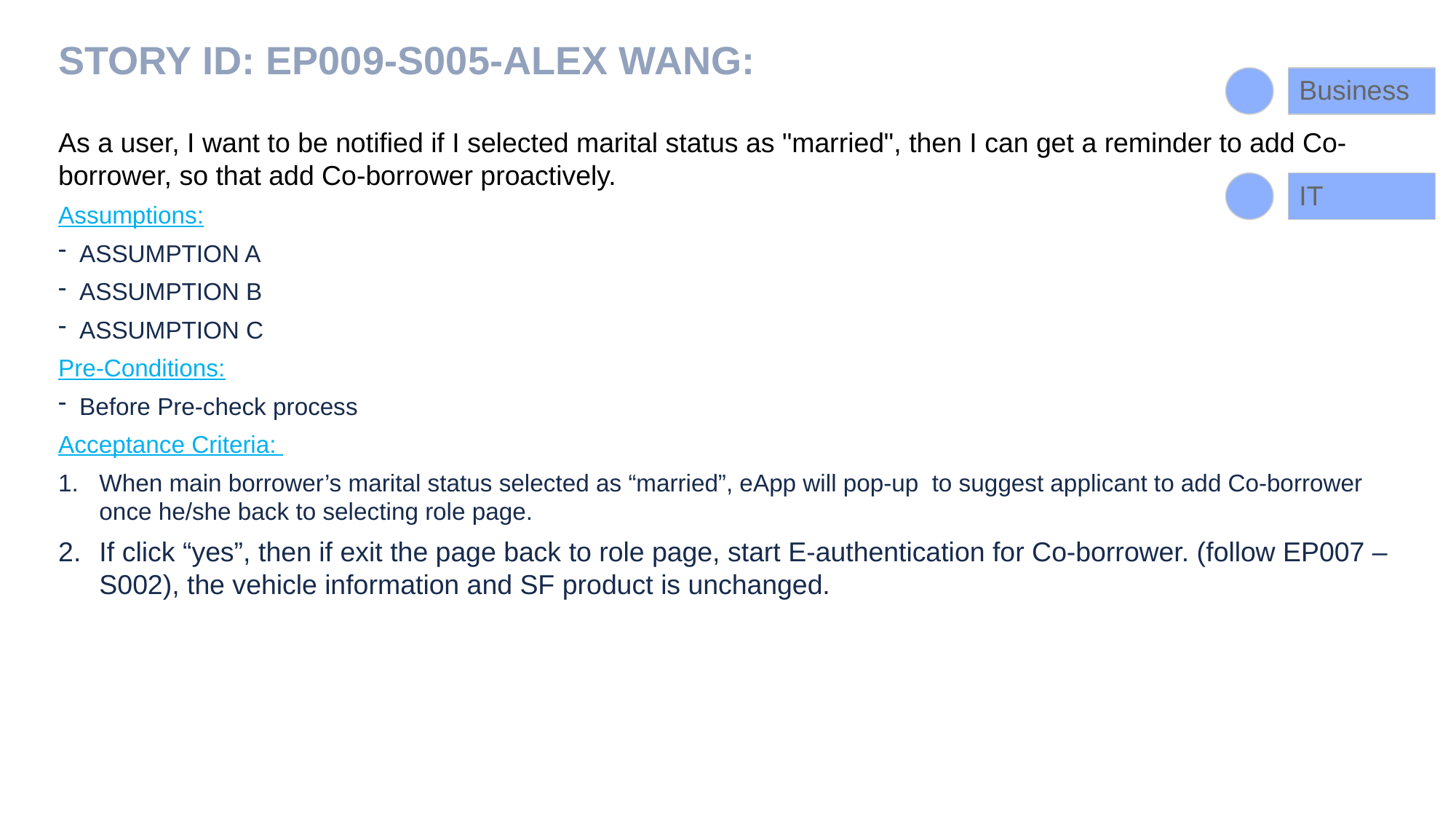

# Story ID: EP009-S005-Alex Wang:
Business

As a user, I want to be notified if I selected marital status as "married", then I can get a reminder to add Co-borrower, so that add Co-borrower proactively.
Assumptions:
ASSUMPTION A
ASSUMPTION B
ASSUMPTION C
Pre-Conditions:
Before Pre-check process
Acceptance Criteria:
When main borrower’s marital status selected as “married”, eApp will pop-up  to suggest applicant to add Co-borrower once he/she back to selecting role page.
If click “yes”, then if exit the page back to role page, start E-authentication for Co-borrower. (follow EP007 – S002), the vehicle information and SF product is unchanged.

IT